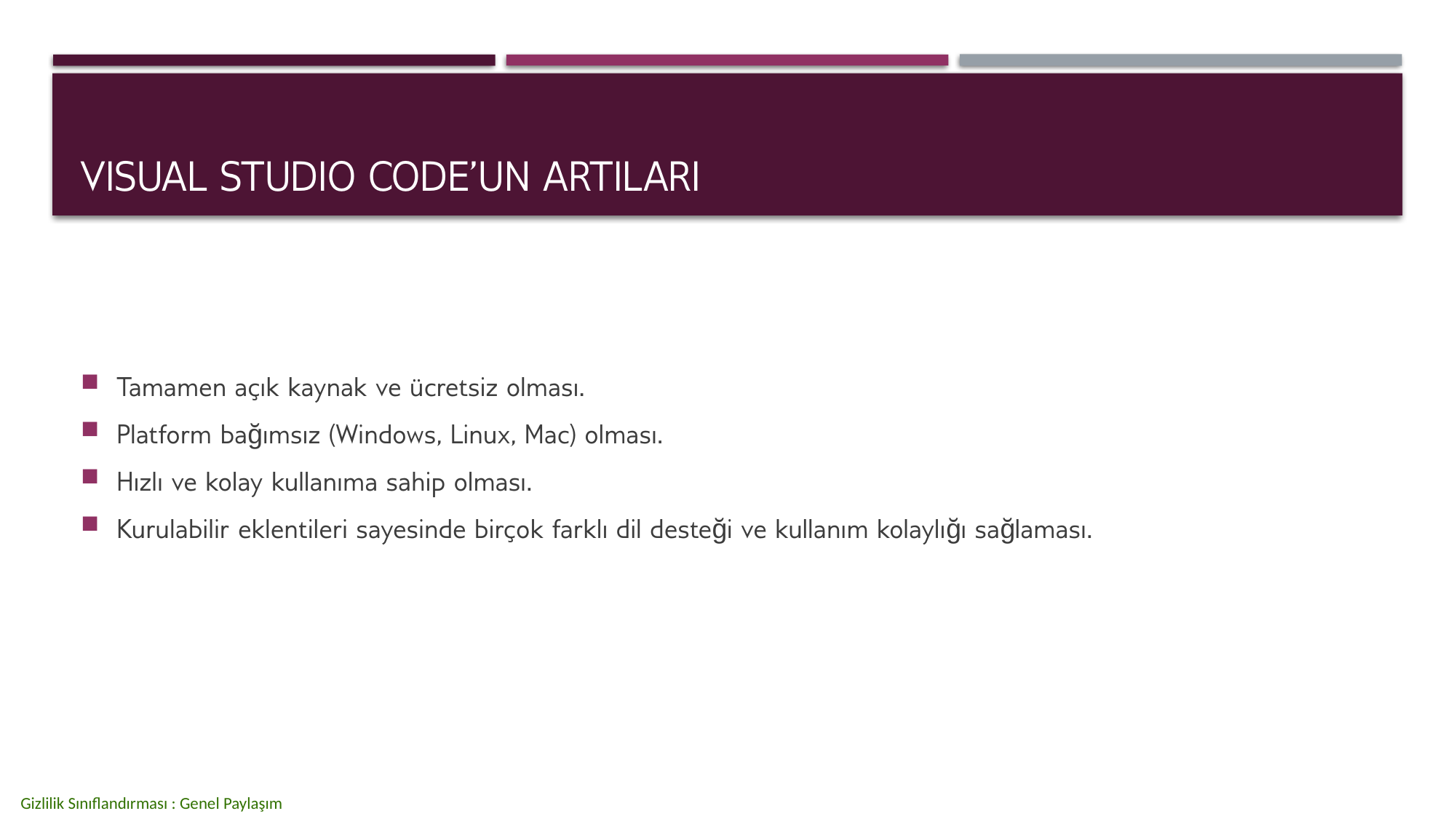

# Vısual studio code’un artıları
Tamamen açık kaynak ve ücretsiz olması.
Platform bağımsız (Windows, Linux, Mac) olması.
Hızlı ve kolay kullanıma sahip olması.
Kurulabilir eklentileri sayesinde birçok farklı dil desteği ve kullanım kolaylığı sağlaması.